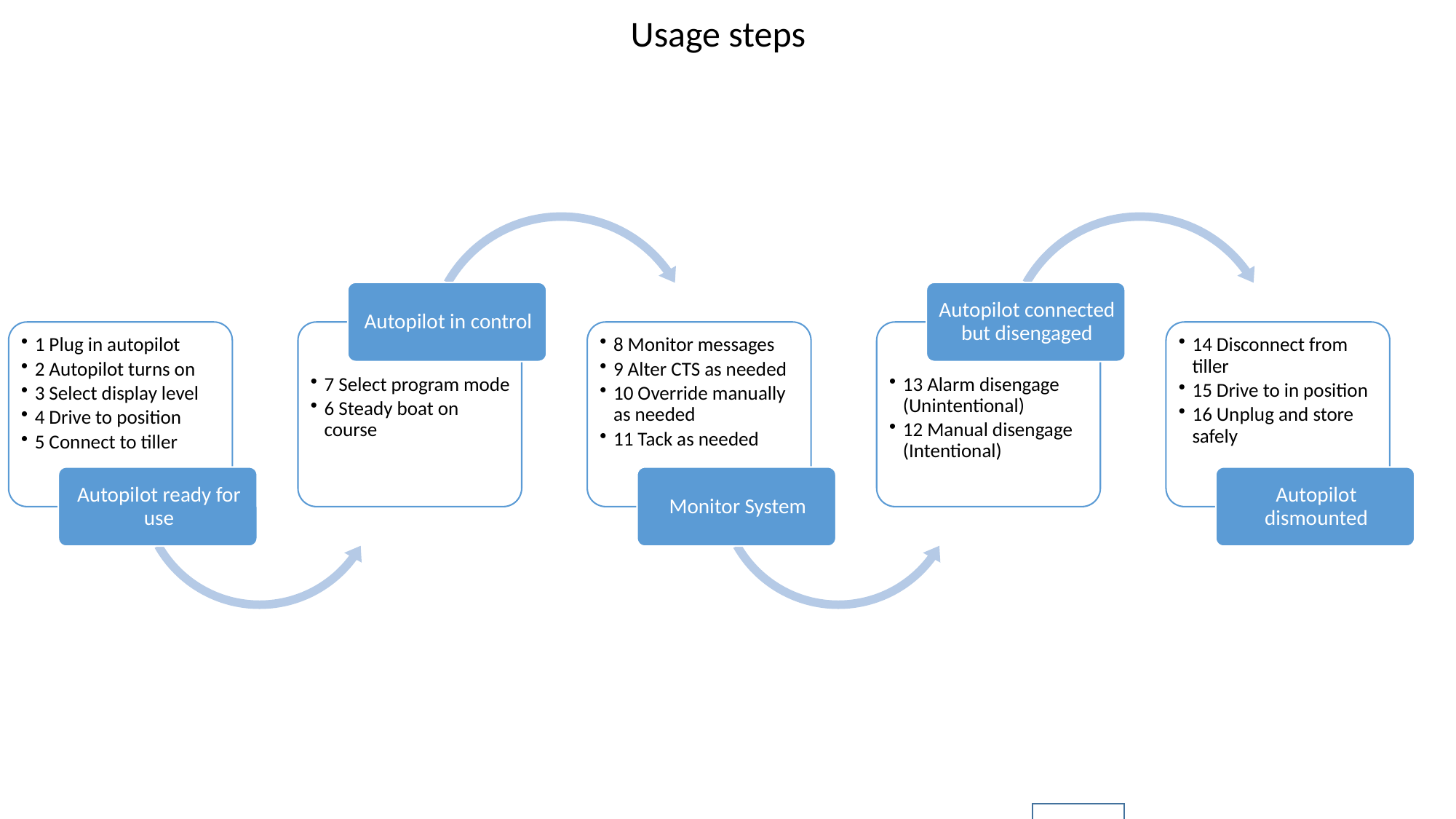

Usage steps
1 Plug in autopilot
2 Autopilot turns on
3 Select display level
4 Drive to position
5 Connect to tiller
Autopilot ready for use
7 Select program mode
6 Steady boat on course
Autopilot in control
8 Monitor messages
9 Alter CTS as needed
10 Override manually as needed
11 Tack as needed
Monitor System
13 Alarm disengage (Unintentional)
12 Manual disengage (Intentional)
Autopilot connected but disengaged
14 Disconnect from tiller
15 Drive to in position
16 Unplug and store safely
Autopilot dismounted
Remote Control Tx light

1
2
3
4
5
6
Remote Control buttons have same function as control unit buttons
Remote Control unit